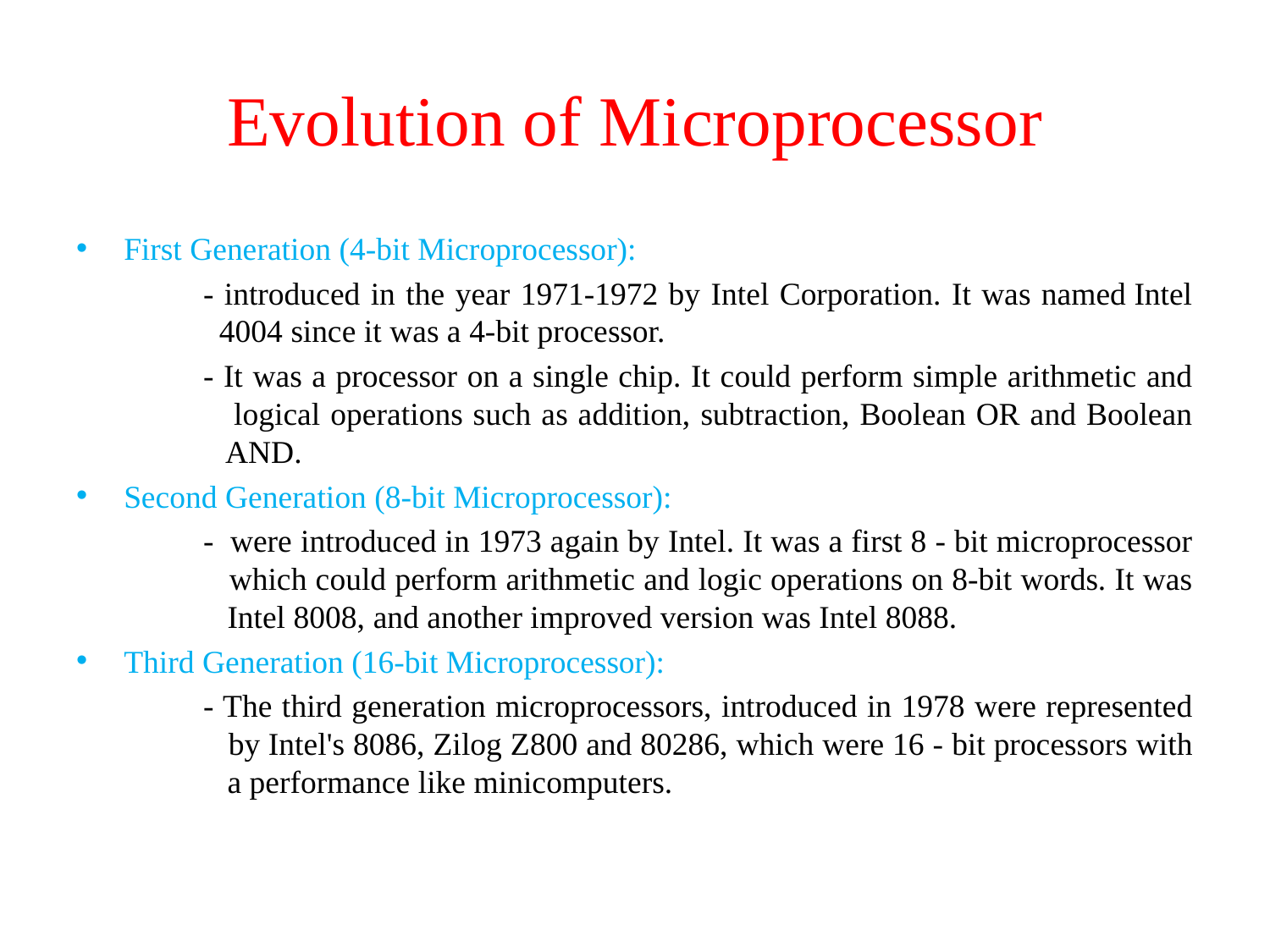

# Evolution of Microprocessor
First Generation (4-bit Microprocessor):
	- introduced in the year 1971-1972 by Intel Corporation. It was named Intel 	  4004 since it was a 4-bit processor.
	- It was a processor on a single chip. It could perform simple arithmetic and 	   logical operations such as addition, subtraction, Boolean OR and Boolean 	   AND.
Second Generation (8-bit Microprocessor):
	-  were introduced in 1973 again by Intel. It was a first 8 - bit microprocessor 	   which could perform arithmetic and logic operations on 8-bit words. It was 	   Intel 8008, and another improved version was Intel 8088.
Third Generation (16-bit Microprocessor):
	- The third generation microprocessors, introduced in 1978 were represented 	   by Intel's 8086, Zilog Z800 and 80286, which were 16 - bit processors with 	   a performance like minicomputers.